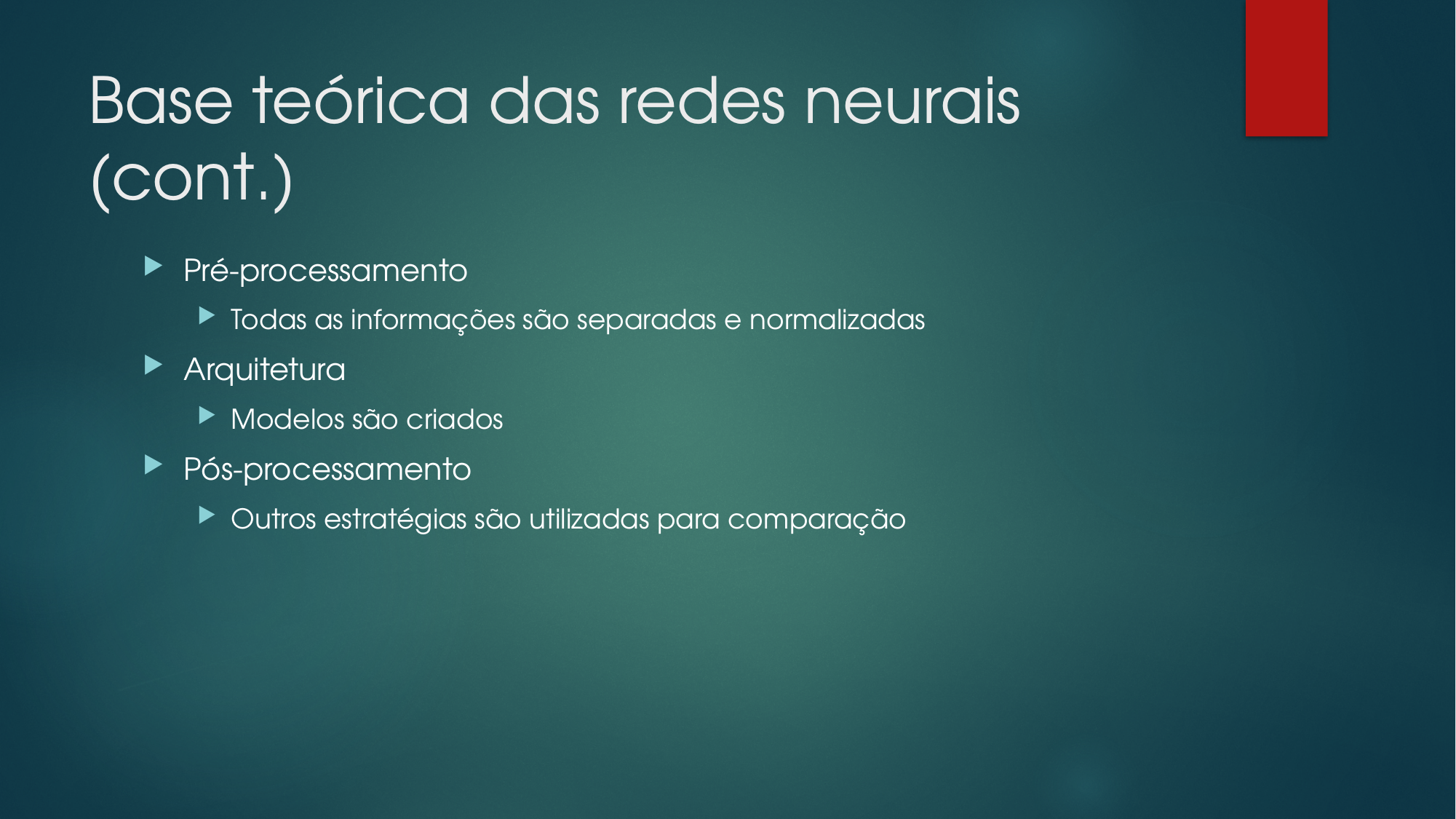

# Base teórica das redes neurais (cont.)
Pré-processamento
Todas as informações são separadas e normalizadas
Arquitetura
Modelos são criados
Pós-processamento
Outros estratégias são utilizadas para comparação